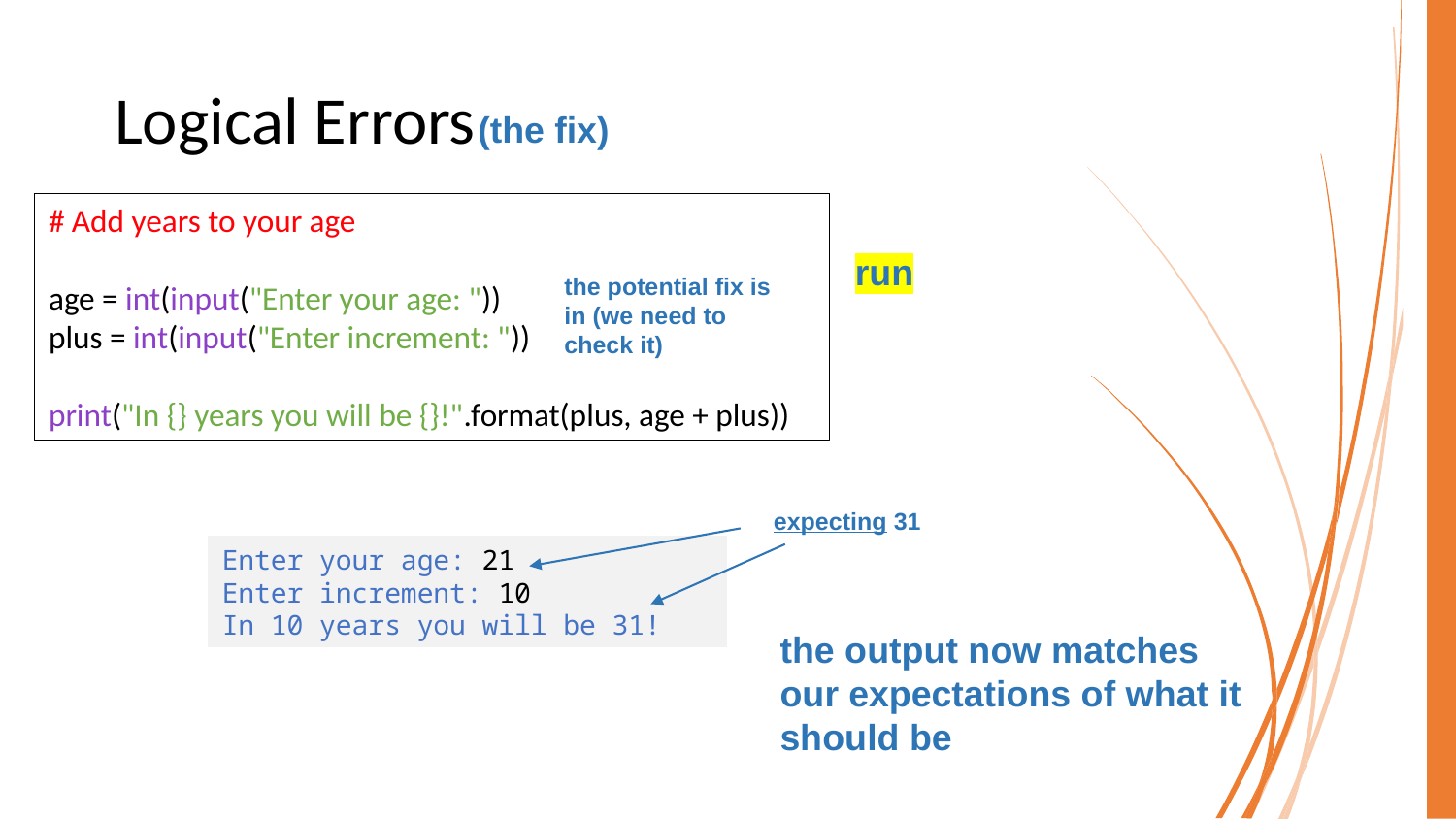

# Logical Errors
(the fix)
# Add years to your age

age = int(input("Enter your age: "))
plus = int(input("Enter increment: "))

print("In {} years you will be {}!".format(plus, age + plus))
run
the potential fix is in (we need to check it)
expecting 31
Enter your age: 21
Enter increment: 10
In 10 years you will be 31!
the output now matches our expectations of what it should be